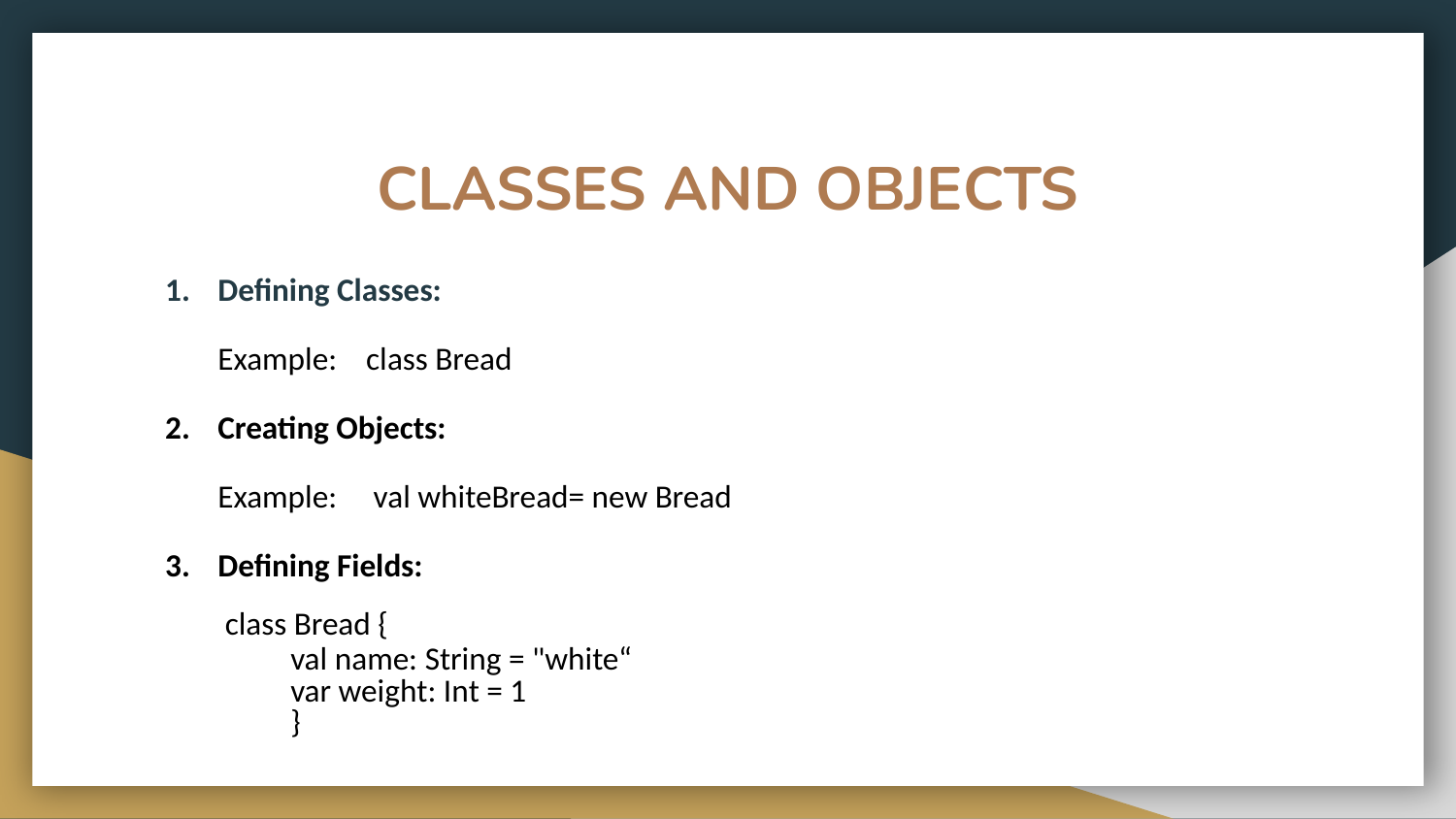

# CLASSES AND OBJECTS
Defining Classes:
Example:    class Bread
Creating Objects:
Example:     val whiteBread= new Bread
Defining Fields:
           class Bread {
          	val name: String = "white“
           	var weight: Int = 1
        	}